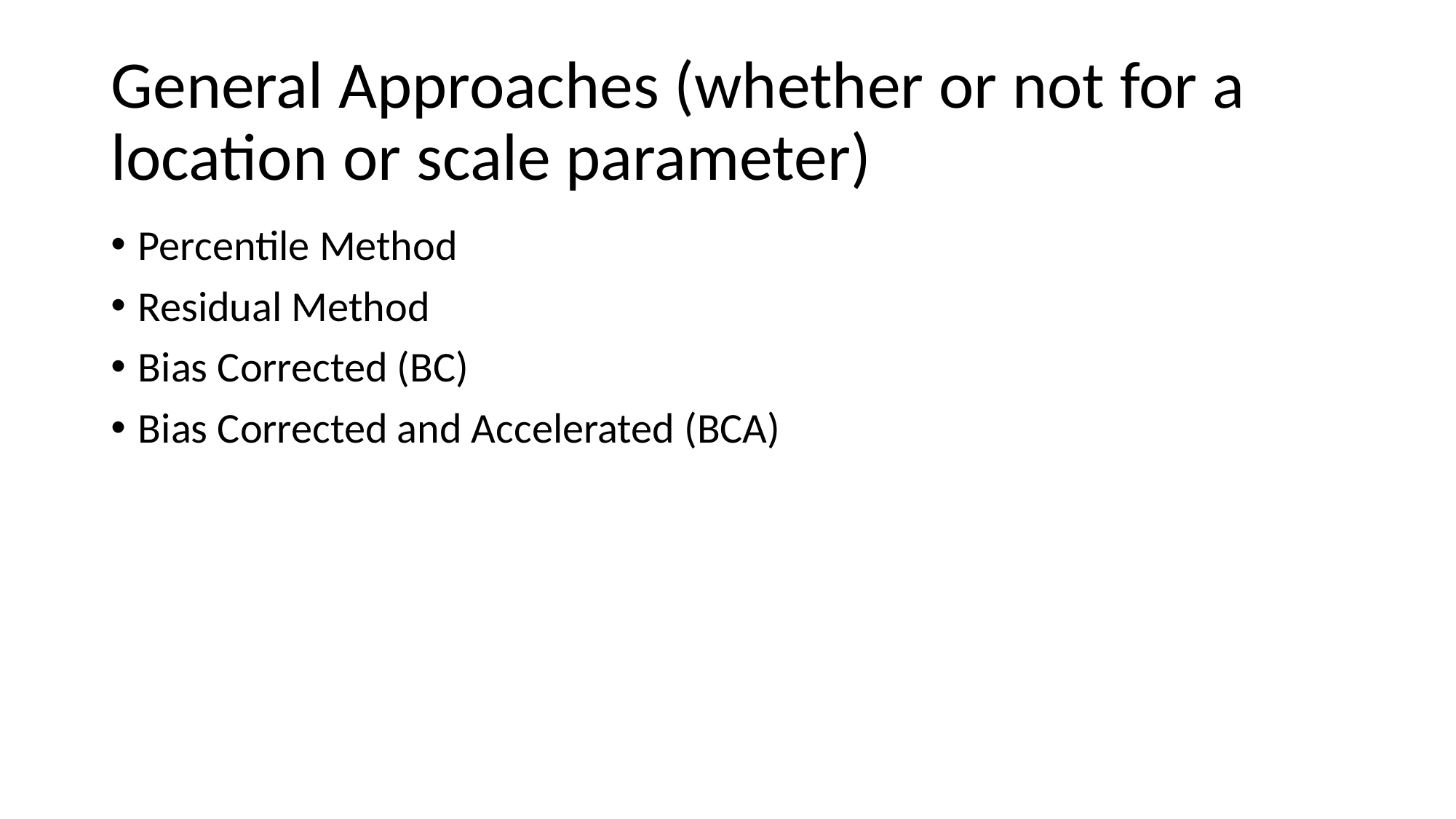

# General Approaches (whether or not for a location or scale parameter)
Percentile Method
Residual Method
Bias Corrected (BC)
Bias Corrected and Accelerated (BCA)